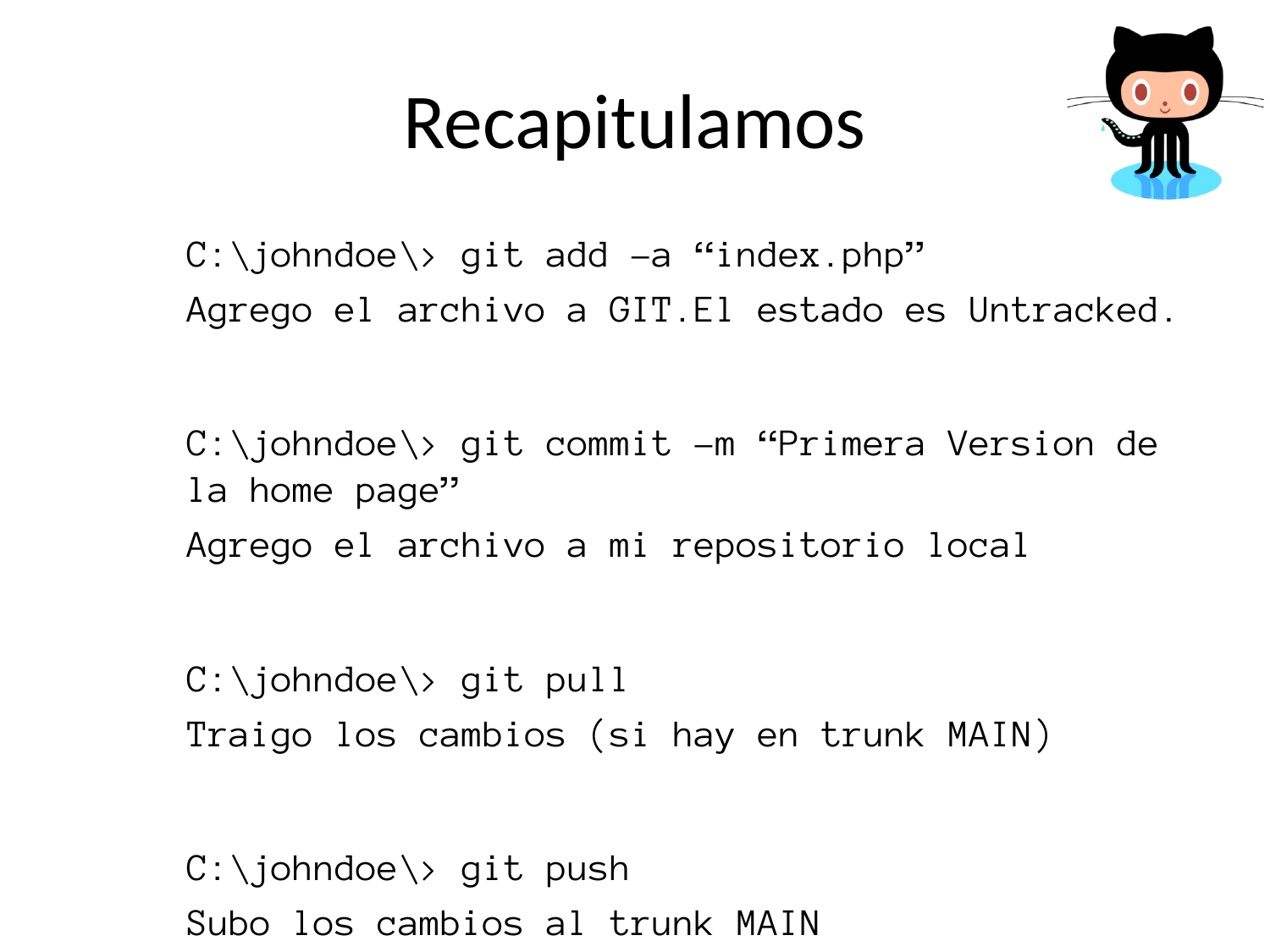

# Recapitulamos
C:\johndoe\> git add –a “index.php”
Agrego el archivo a GIT.El estado es Untracked.

C:\johndoe\> git commit –m “Primera Version de la home page”
Agrego el archivo a mi repositorio local

C:\johndoe\> git pull
Traigo los cambios (si hay en trunk MAIN)

C:\johndoe\> git push
Subo los cambios al trunk MAIN